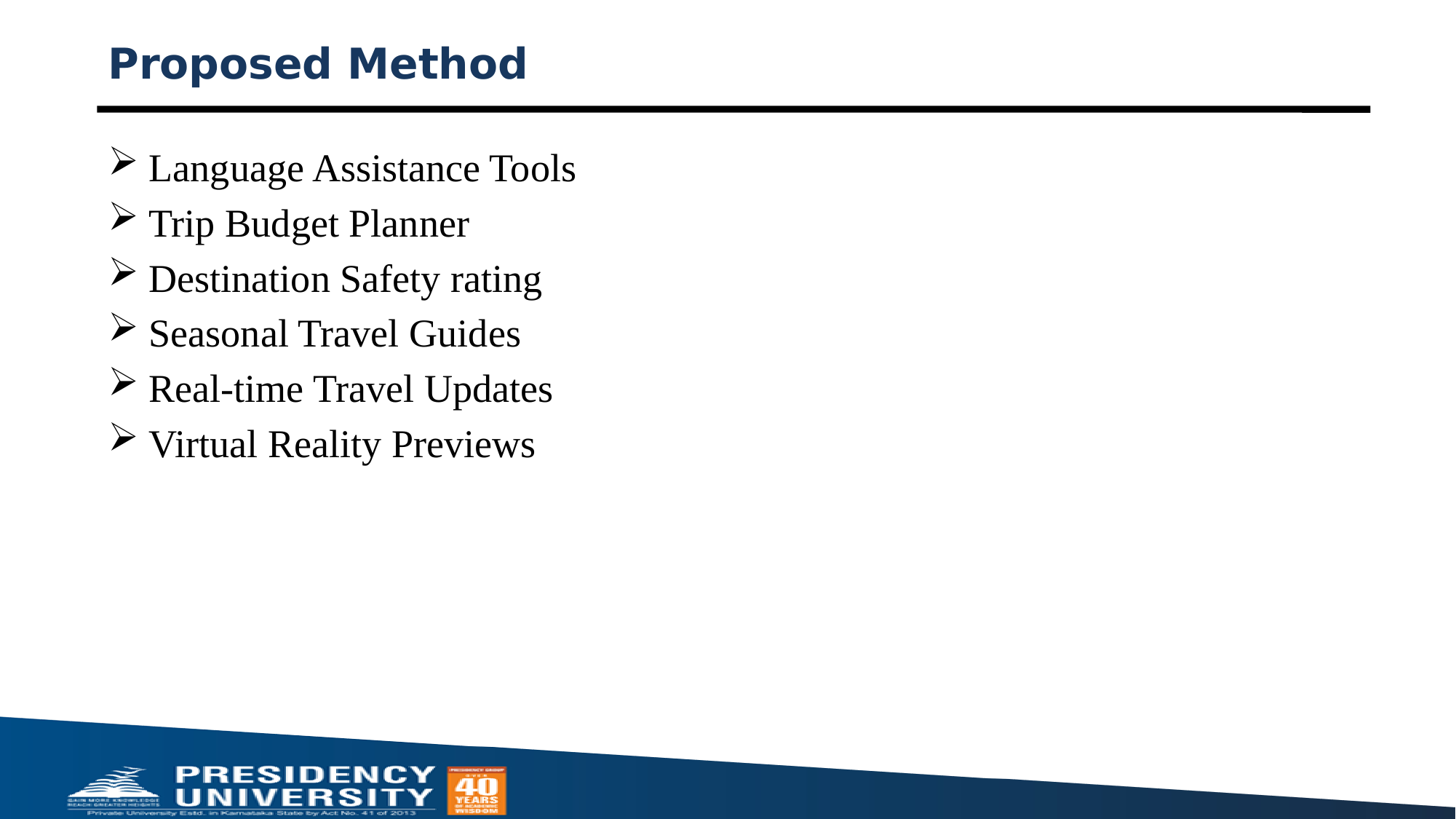

# Proposed Method
Language Assistance Tools
Trip Budget Planner
Destination Safety rating
Seasonal Travel Guides
Real-time Travel Updates
Virtual Reality Previews